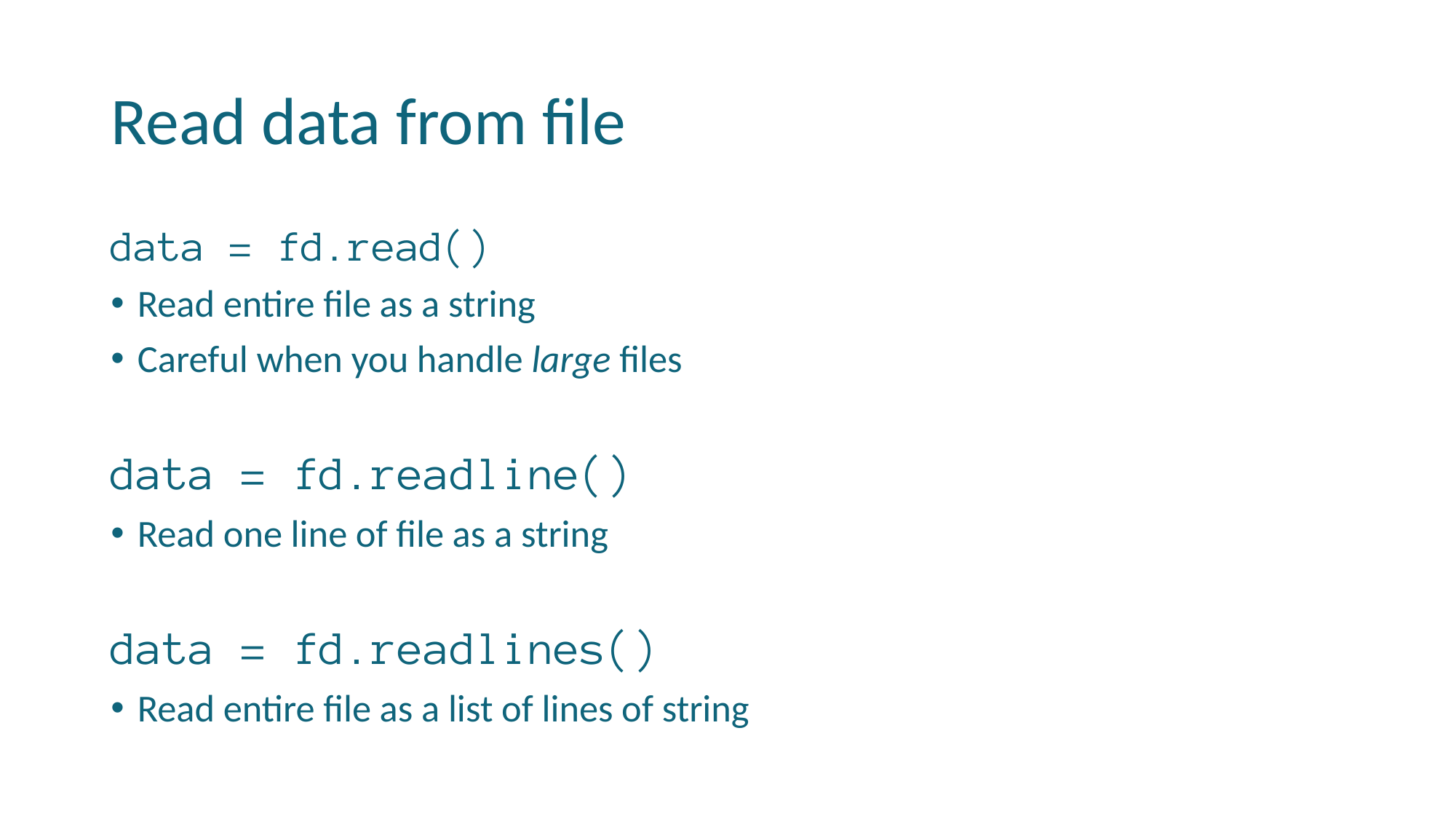

# Read data from file
data = fd.read()
Read entire file as a string
Careful when you handle large files

data = fd.readline()
Read one line of file as a string

data = fd.readlines()
Read entire file as a list of lines of string